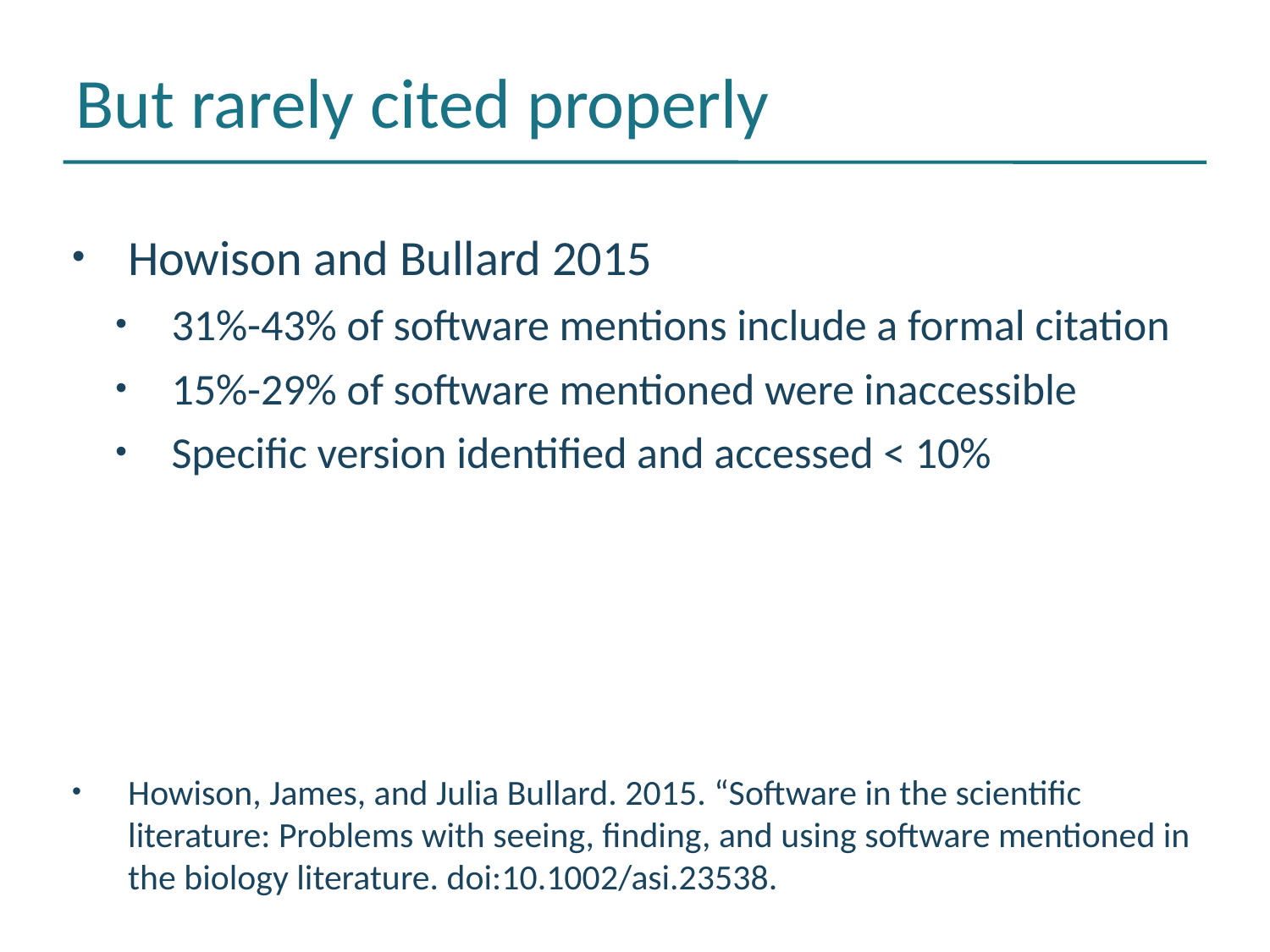

# But rarely cited properly
Howison and Bullard 2015
31%-43% of software mentions include a formal citation
15%-29% of software mentioned were inaccessible
Specific version identified and accessed < 10%

Howison, James, and Julia Bullard. 2015. “Software in the scientific literature: Problems with seeing, finding, and using software mentioned in the biology literature. doi:10.1002/asi.23538.